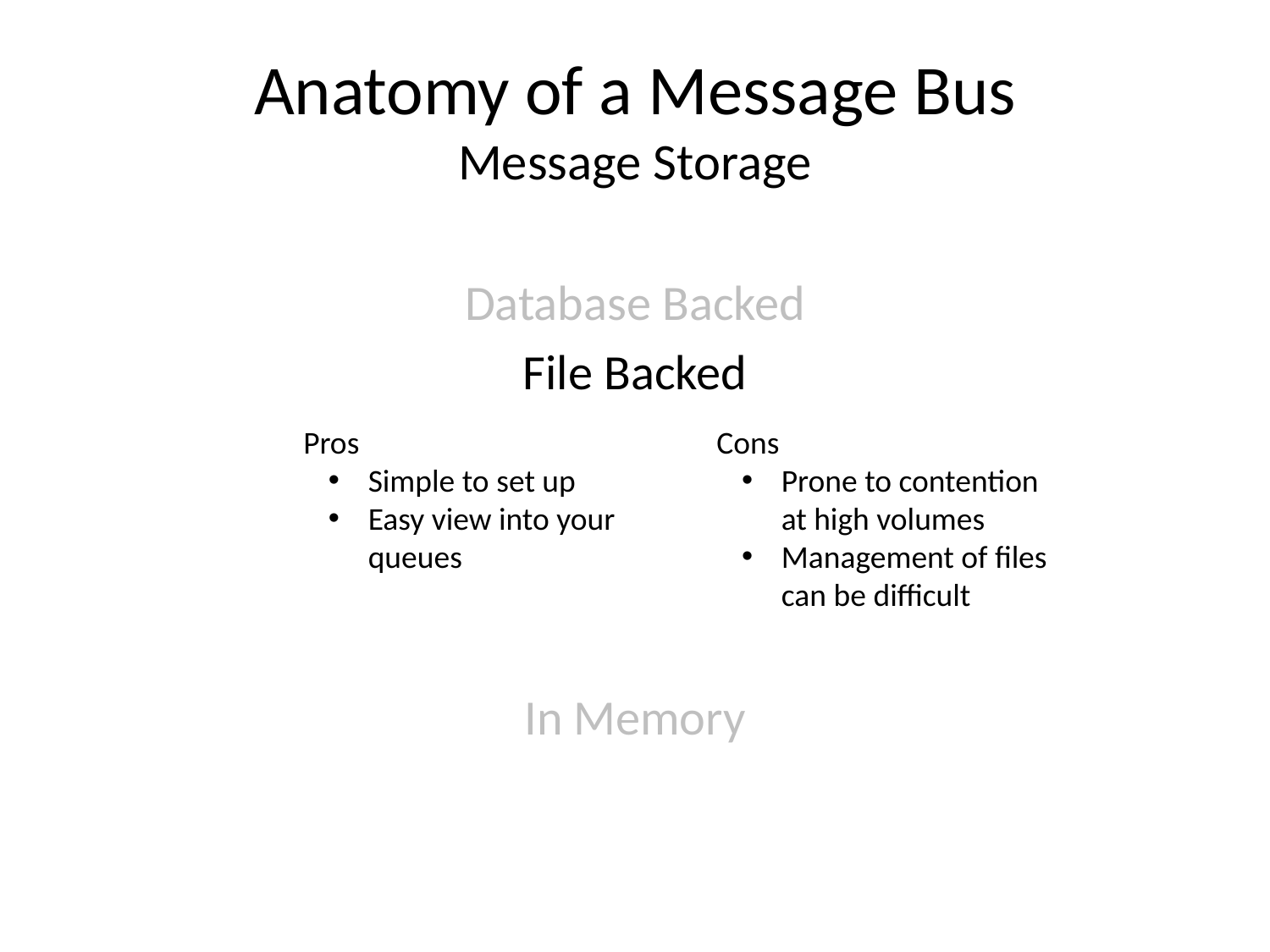

# Anatomy of a Message Bus Message Storage
Database Backed
File Backed

In Memory

Pros
Simple to set up
Easy view into your queues
Cons
Prone to contention at high volumes
Management of files can be difficult